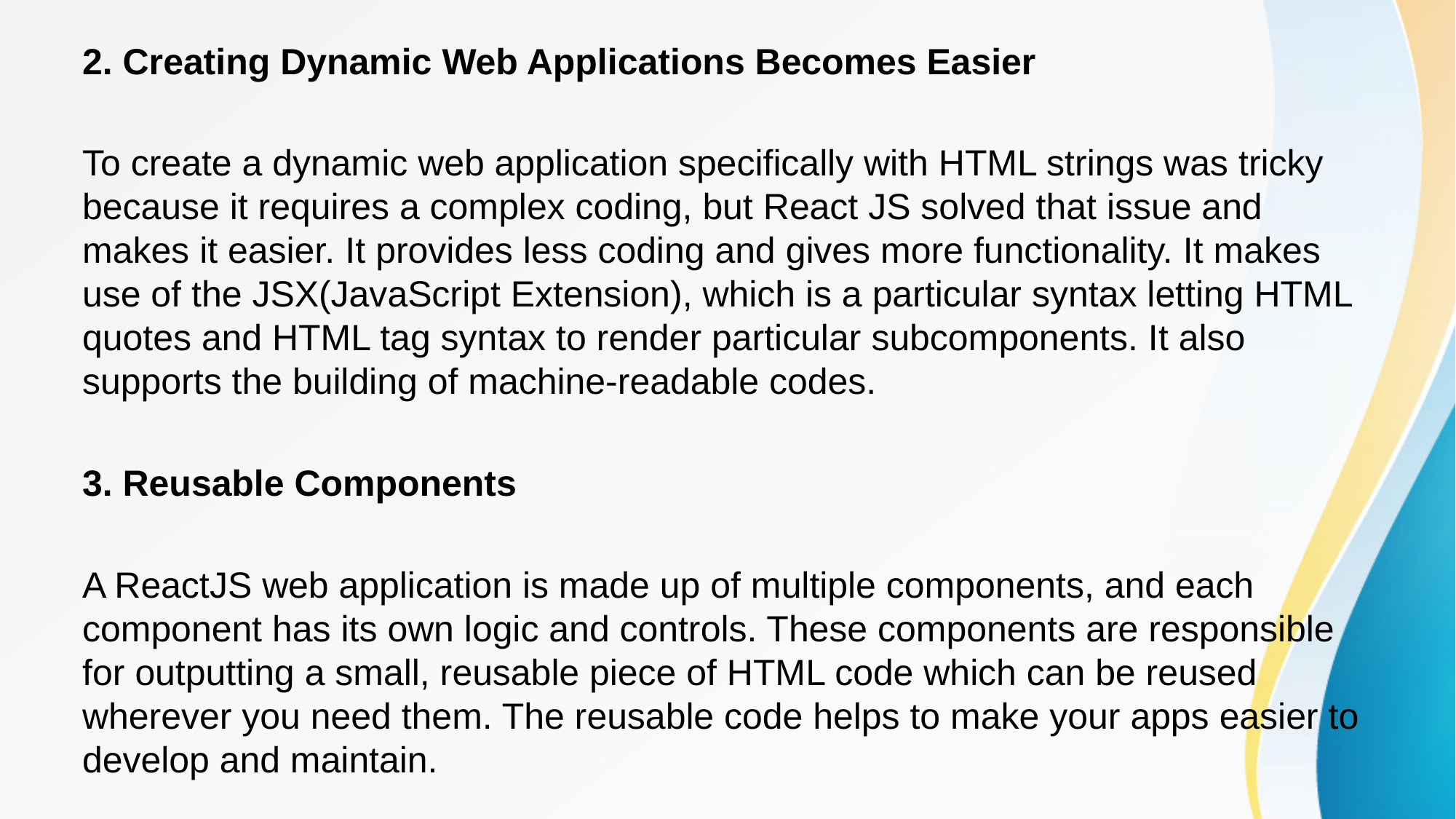

2. Creating Dynamic Web Applications Becomes Easier

To create a dynamic web application specifically with HTML strings was tricky because it requires a complex coding, but React JS solved that issue and makes it easier. It provides less coding and gives more functionality. It makes use of the JSX(JavaScript Extension), which is a particular syntax letting HTML quotes and HTML tag syntax to render particular subcomponents. It also supports the building of machine-readable codes.

3. Reusable Components

A ReactJS web application is made up of multiple components, and each component has its own logic and controls. These components are responsible for outputting a small, reusable piece of HTML code which can be reused wherever you need them. The reusable code helps to make your apps easier to develop and maintain.